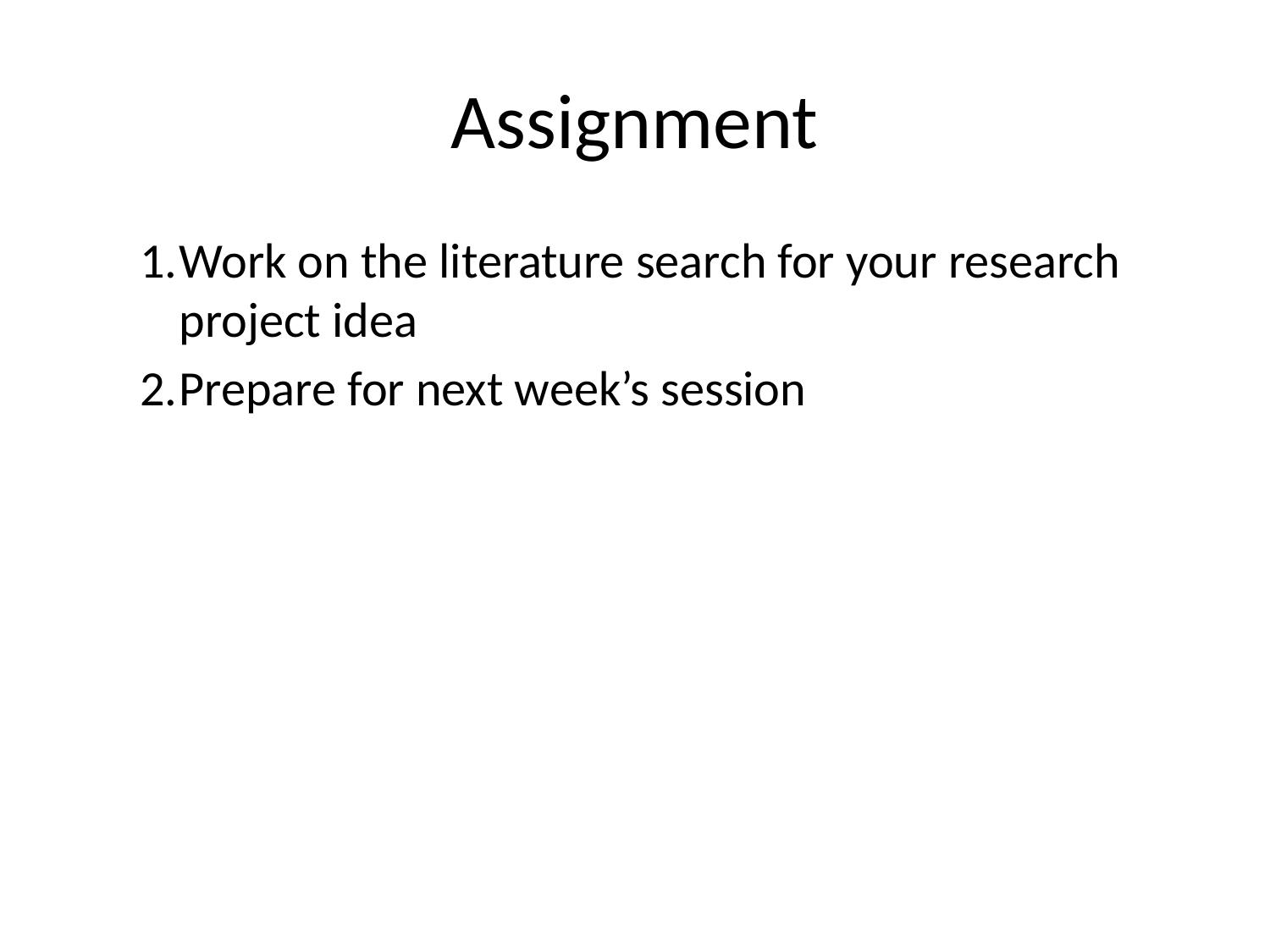

# Assignment
Work on the literature search for your research project idea
Prepare for next week’s session